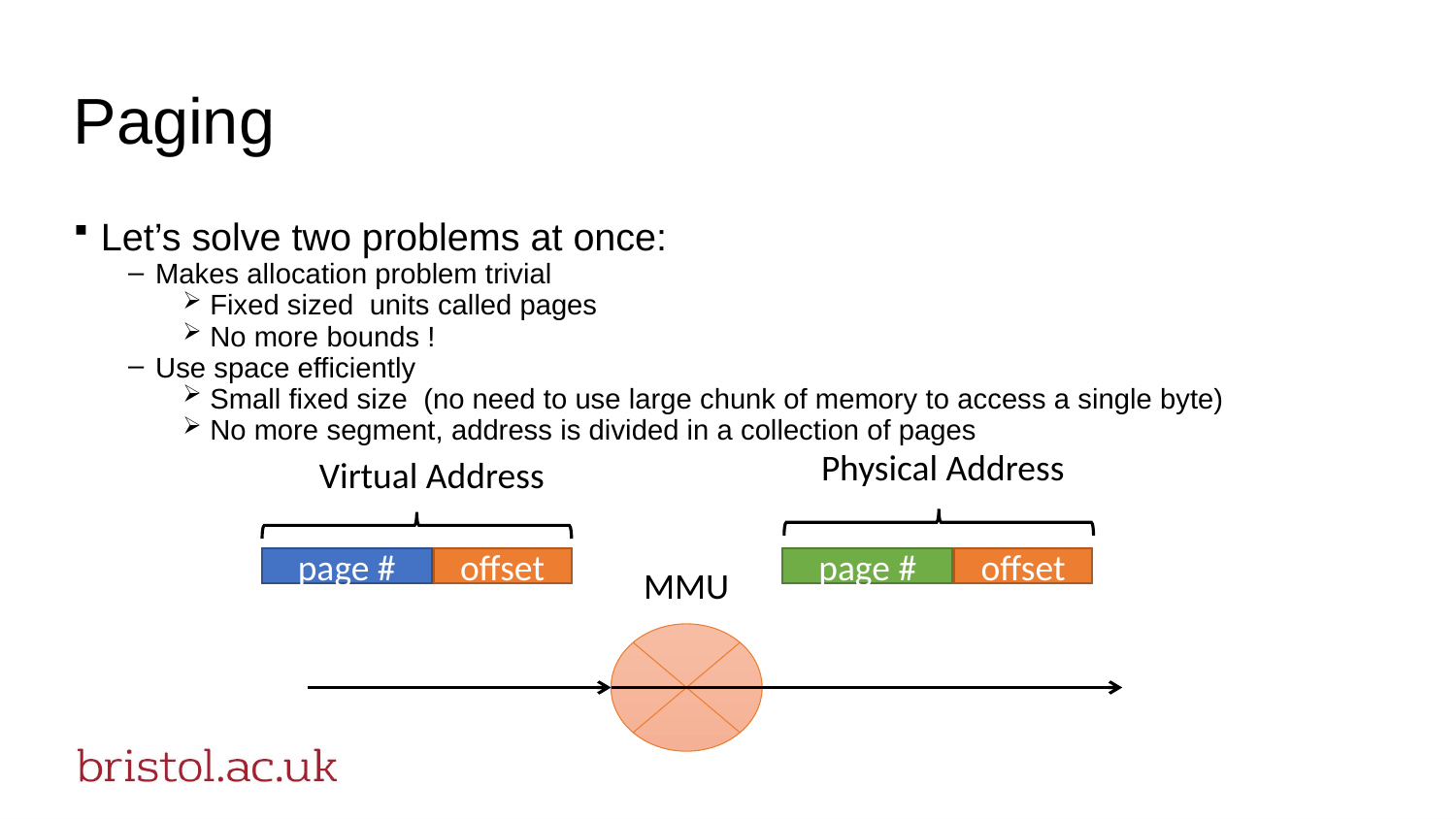

# Paging
Let’s solve two problems at once:
Makes allocation problem trivial
Fixed sized  units called pages
No more bounds !
Use space efficiently
Small fixed size  (no need to use large chunk of memory to access a single byte)
No more segment, address is divided in a collection of pages

Physical Address
Virtual Address
page #
offset
page #
offset
MMU